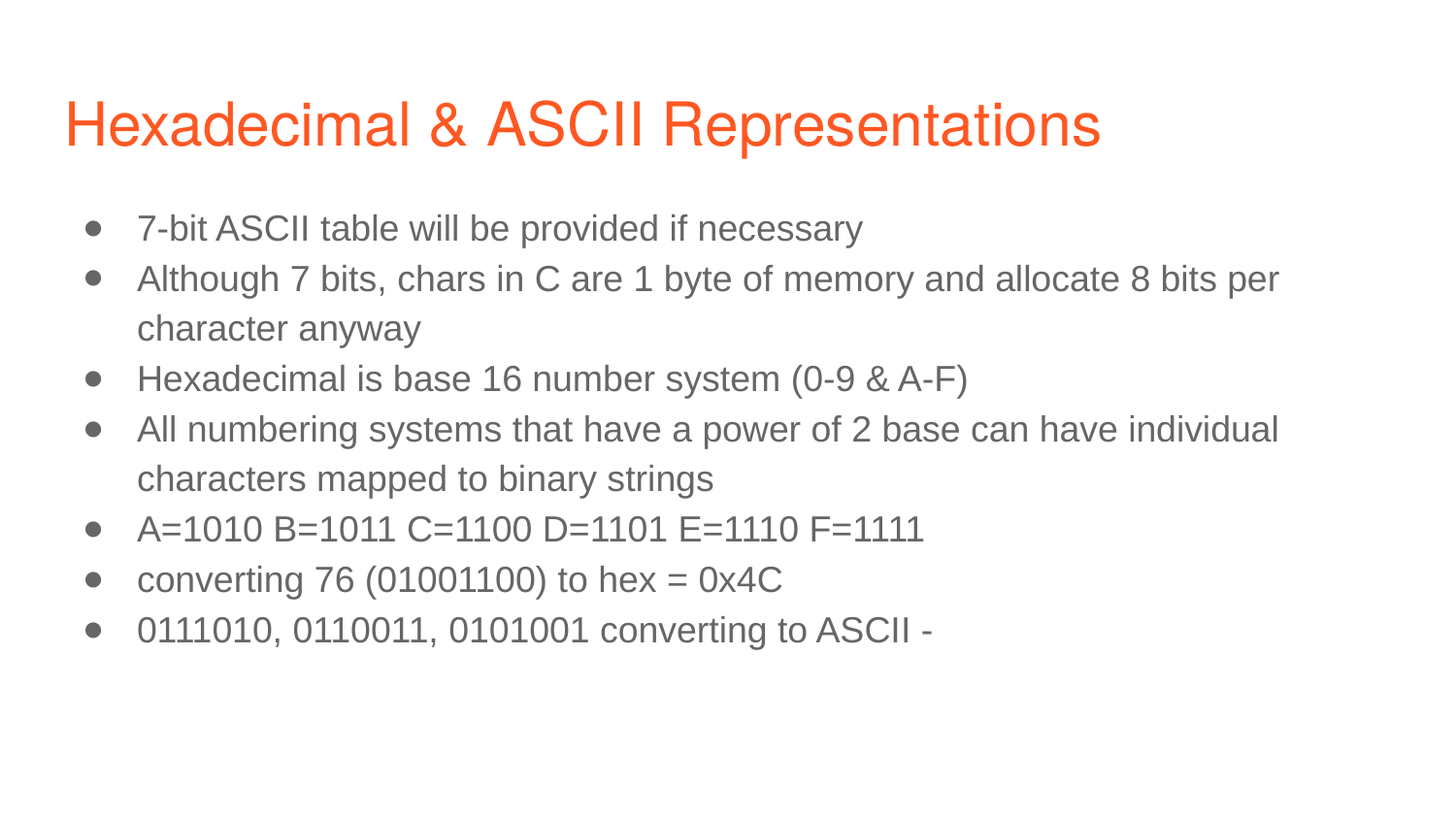

# Hexadecimal & ASCII Representations
7-bit ASCII table will be provided if necessary
Although 7 bits, chars in C are 1 byte of memory and allocate 8 bits per character anyway
Hexadecimal is base 16 number system (0-9 & A-F)
All numbering systems that have a power of 2 base can have individual characters mapped to binary strings
A=1010 B=1011 C=1100 D=1101 E=1110 F=1111
converting 76 (01001100) to hex = 0x4C
0111010, 0110011, 0101001 converting to ASCII -